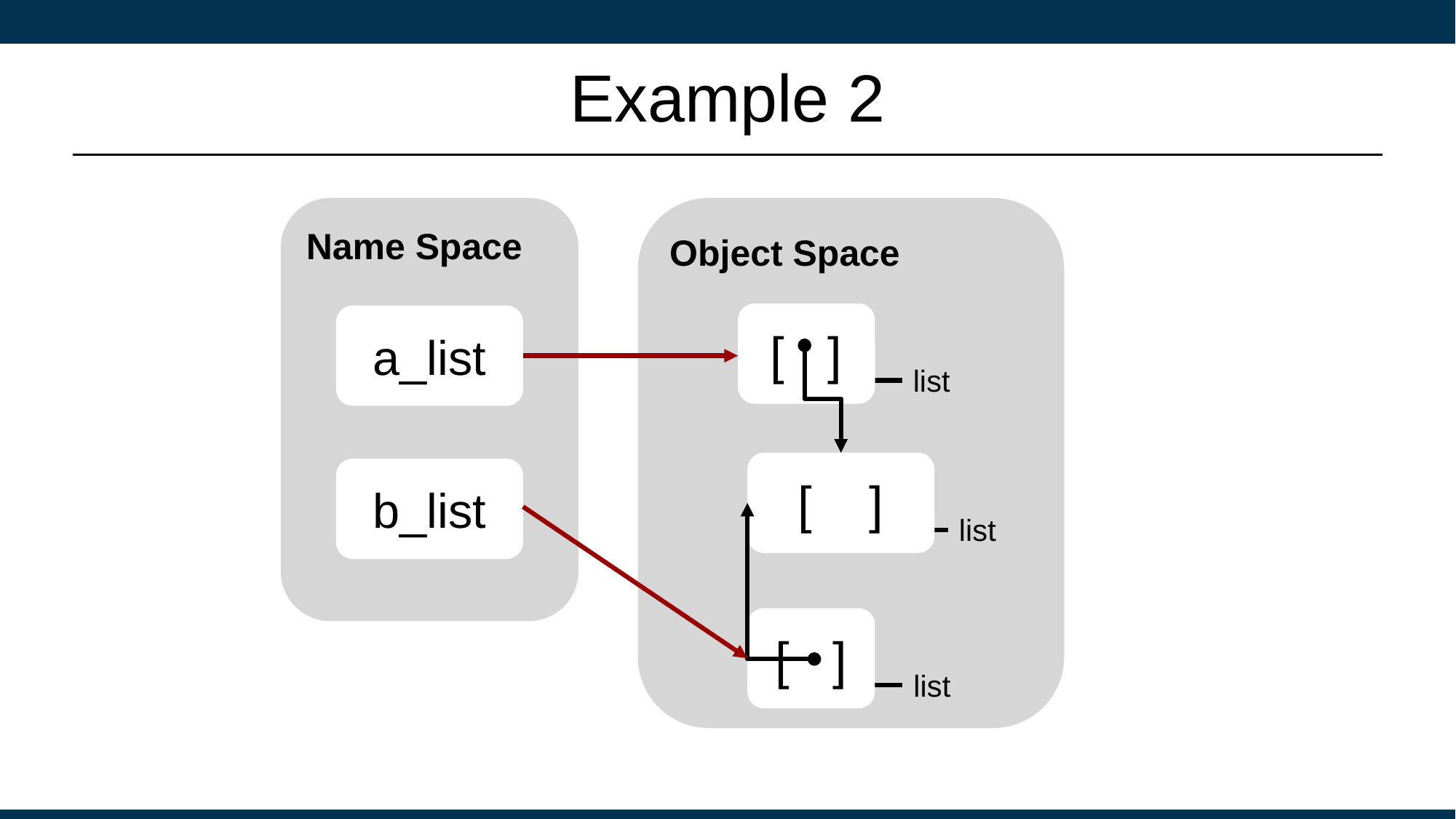

# Example 2
Name Space
Object Space
[   ]
a_list
list
[    ]
b_list
list
[   ]
list